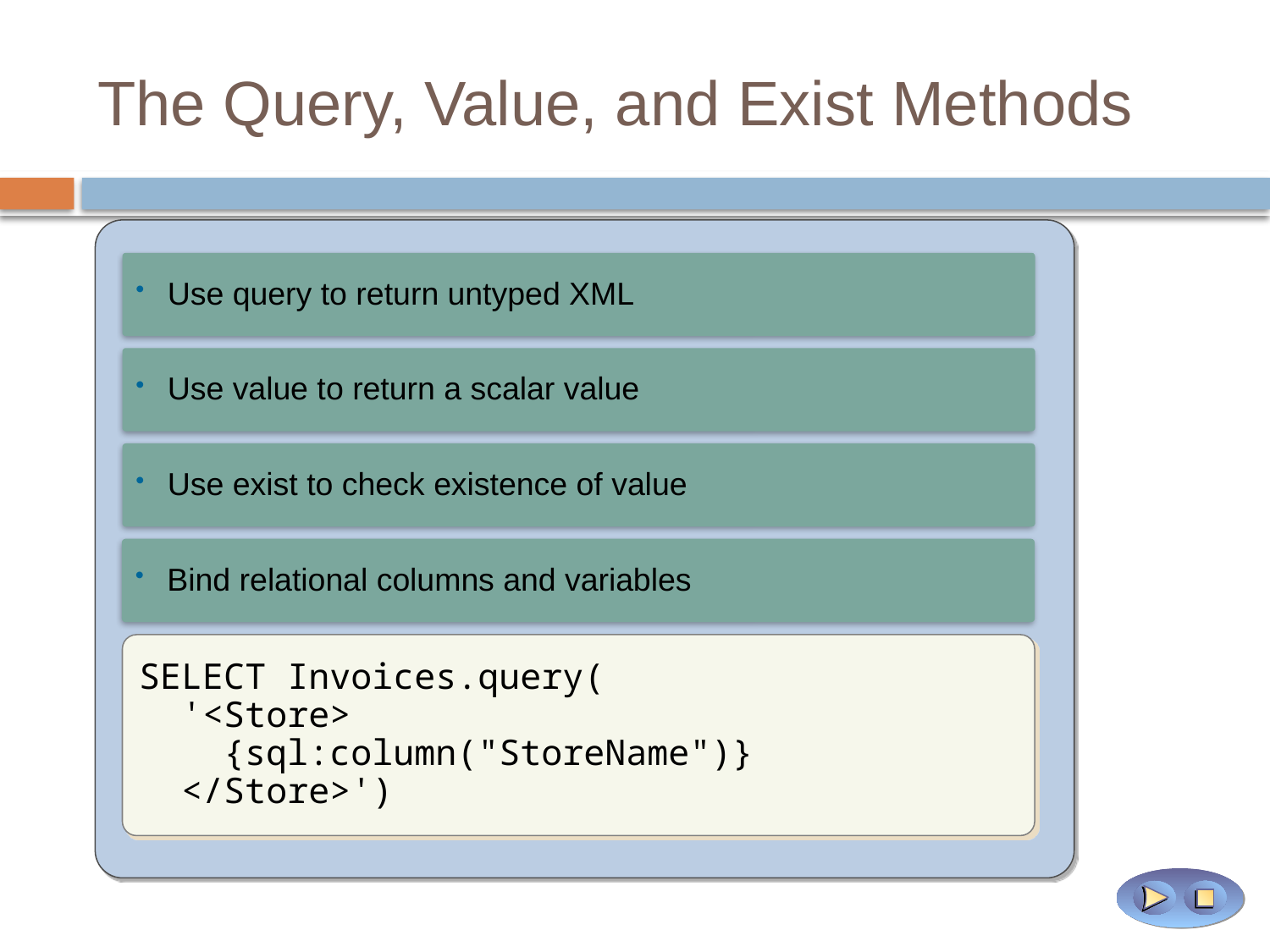

# The Query, Value, and Exist Methods

Use query to return untyped XML
Use value to return a scalar value
SELECT xmlCol.query(
  '<InvoiceNumbers>
   {
    for $i in /InvoiceList/Invoice
    return <InvoiceNo>
             {number($i/@InvoiceNo)}
           </InvoiceNo>
   }
  </InvoiceNumbers>')
Use exist to check existence of value
Bind relational columns and variables
SELECT xmlCol.value(
'(/InvoiceList/Invoice/@InvoiceNo)[1]',
 'int')
SELECT xmlCol.exist(
'/InvoiceList/Invoice[@InvoiceNo=1000]'
)
SELECT Invoices.query(
  '<Store>
    {sql:column("StoreName")}
  </Store>')